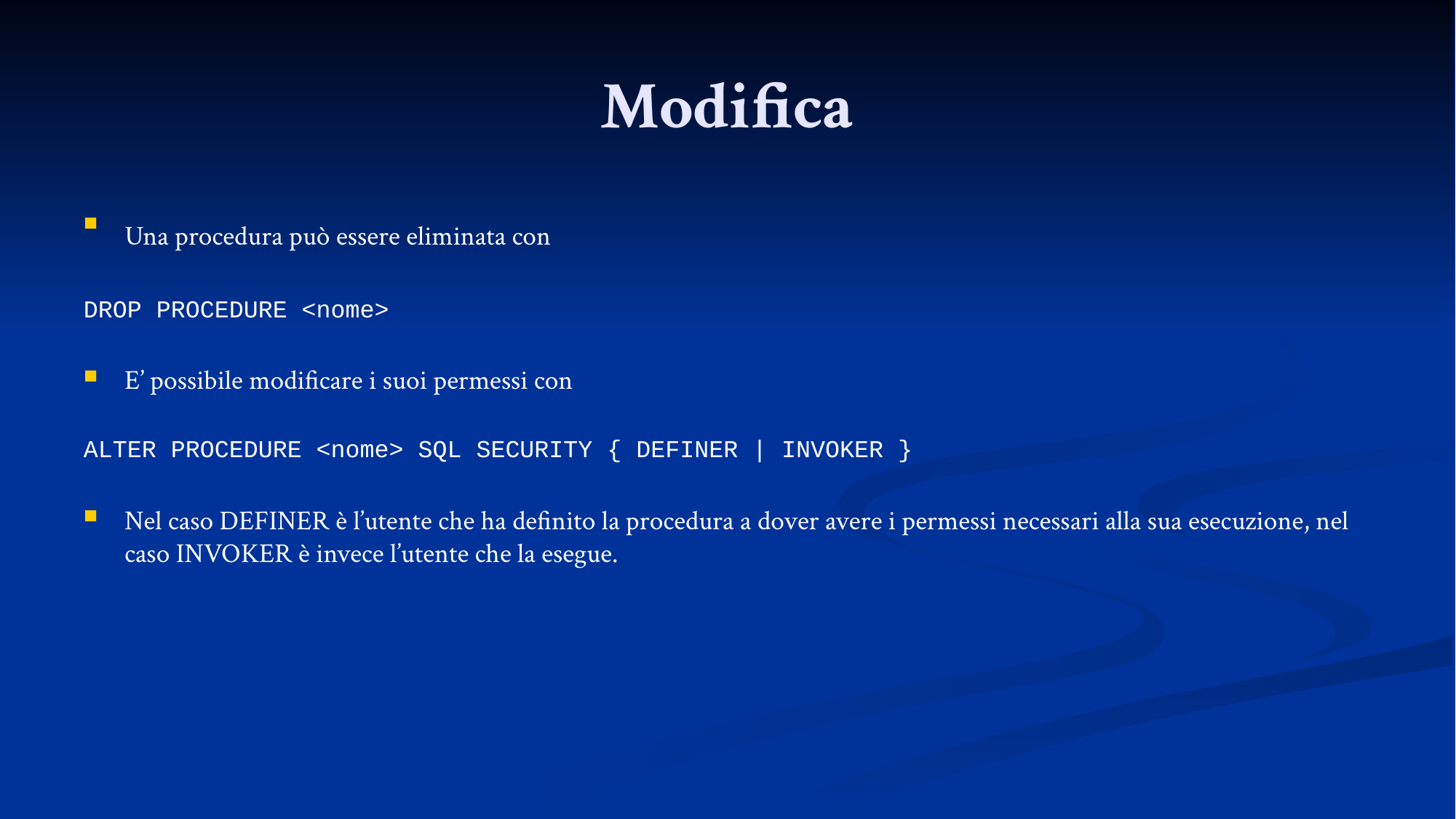

# Modifica
Una procedura può essere eliminata con

DROP PROCEDURE <nome>

E’ possibile modificare i suoi permessi con

ALTER PROCEDURE <nome> SQL SECURITY { DEFINER | INVOKER }

Nel caso DEFINER è l’utente che ha definito la procedura a dover avere i permessi necessari alla sua esecuzione, nel caso INVOKER è invece l’utente che la esegue.